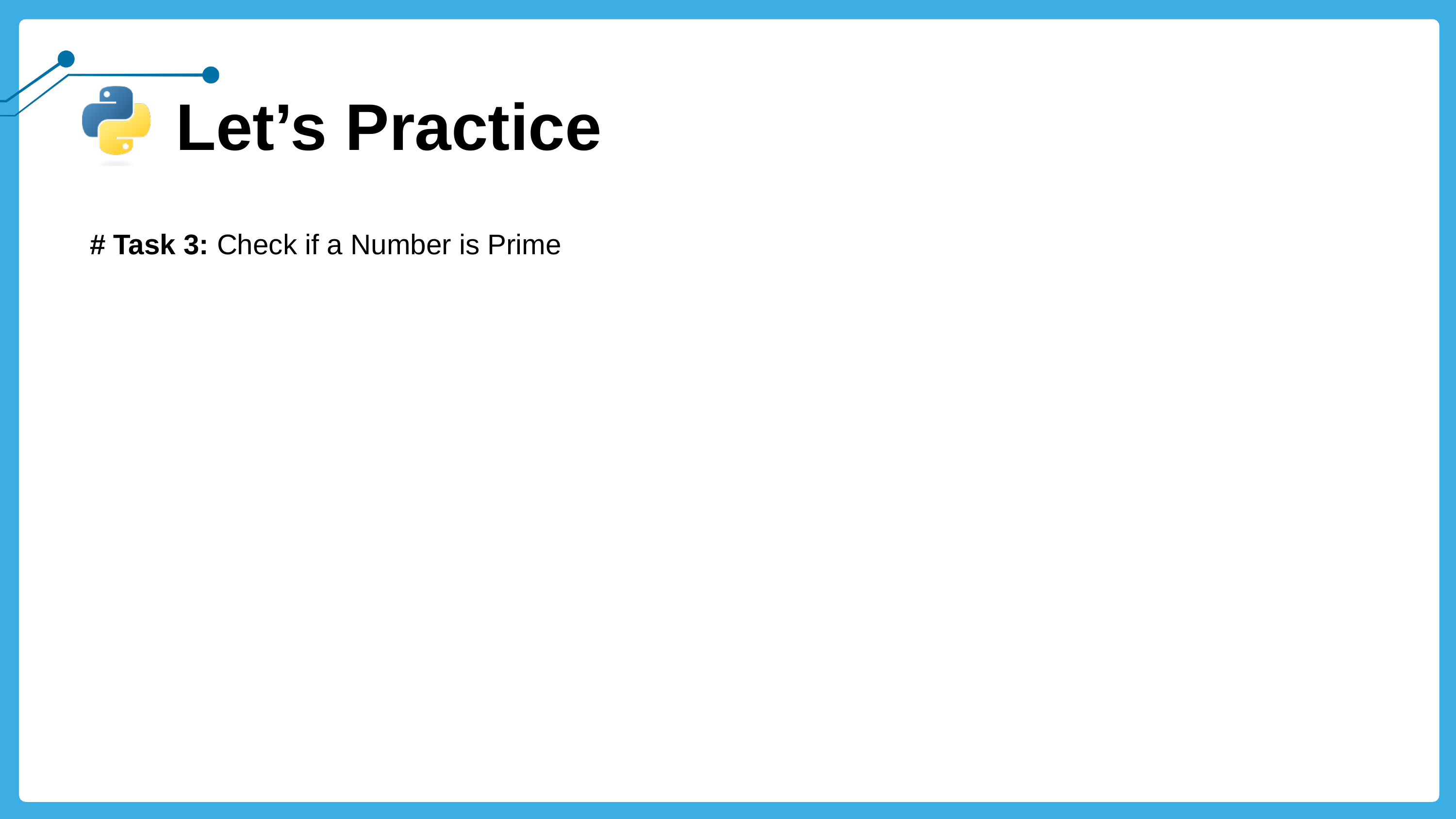

Let’s Practice

 # Task 3: Check if a Number is Prime